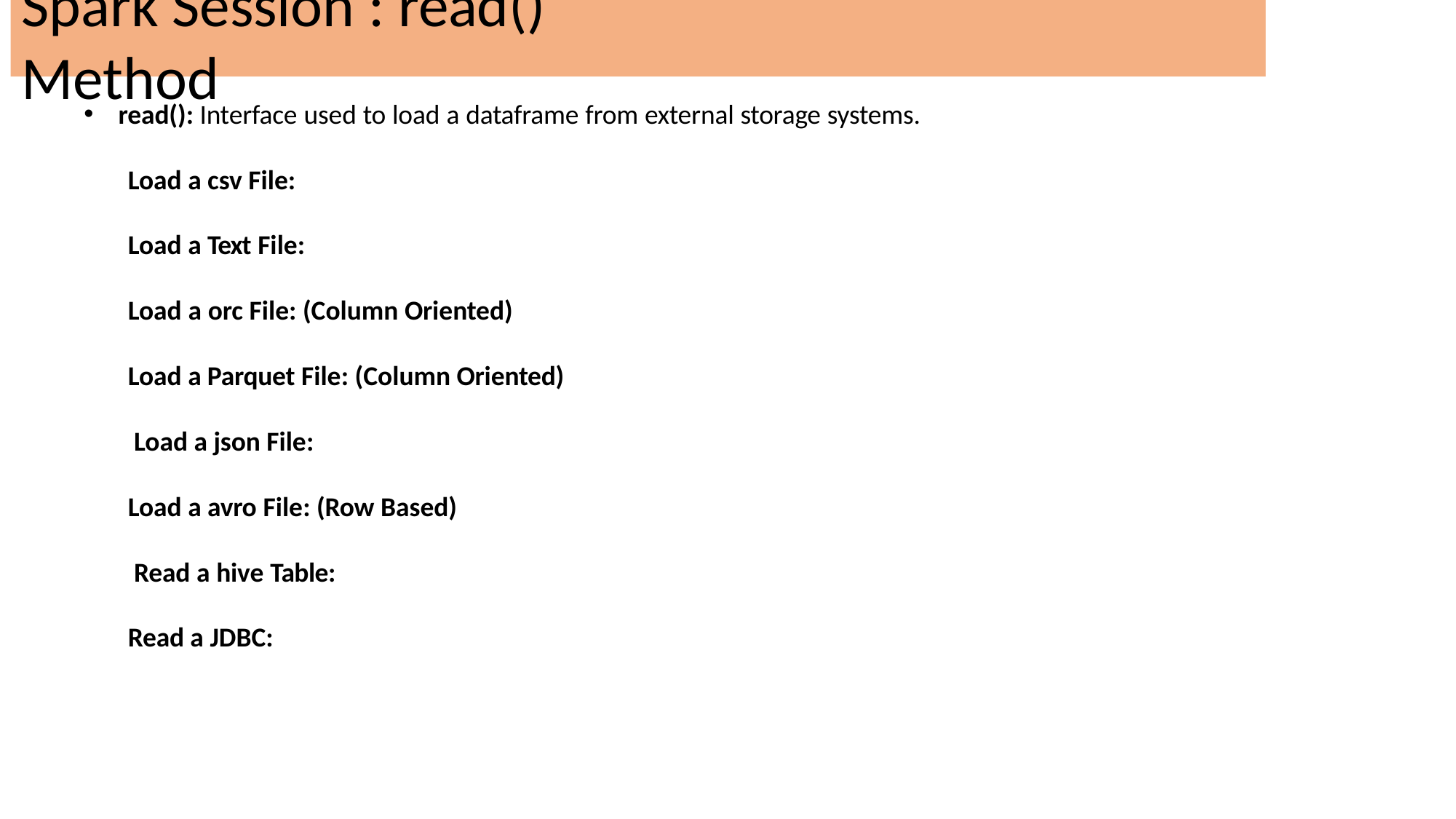

# Spark Session : read() Method
read(): Interface used to load a dataframe from external storage systems.

Load a csv File:

Load a Text File:
Load a orc File: (Column Oriented)  Load a Parquet File: (Column Oriented)  Load a json File:
Load a avro File: (Row Based)  Read a hive Table:

Read a JDBC: